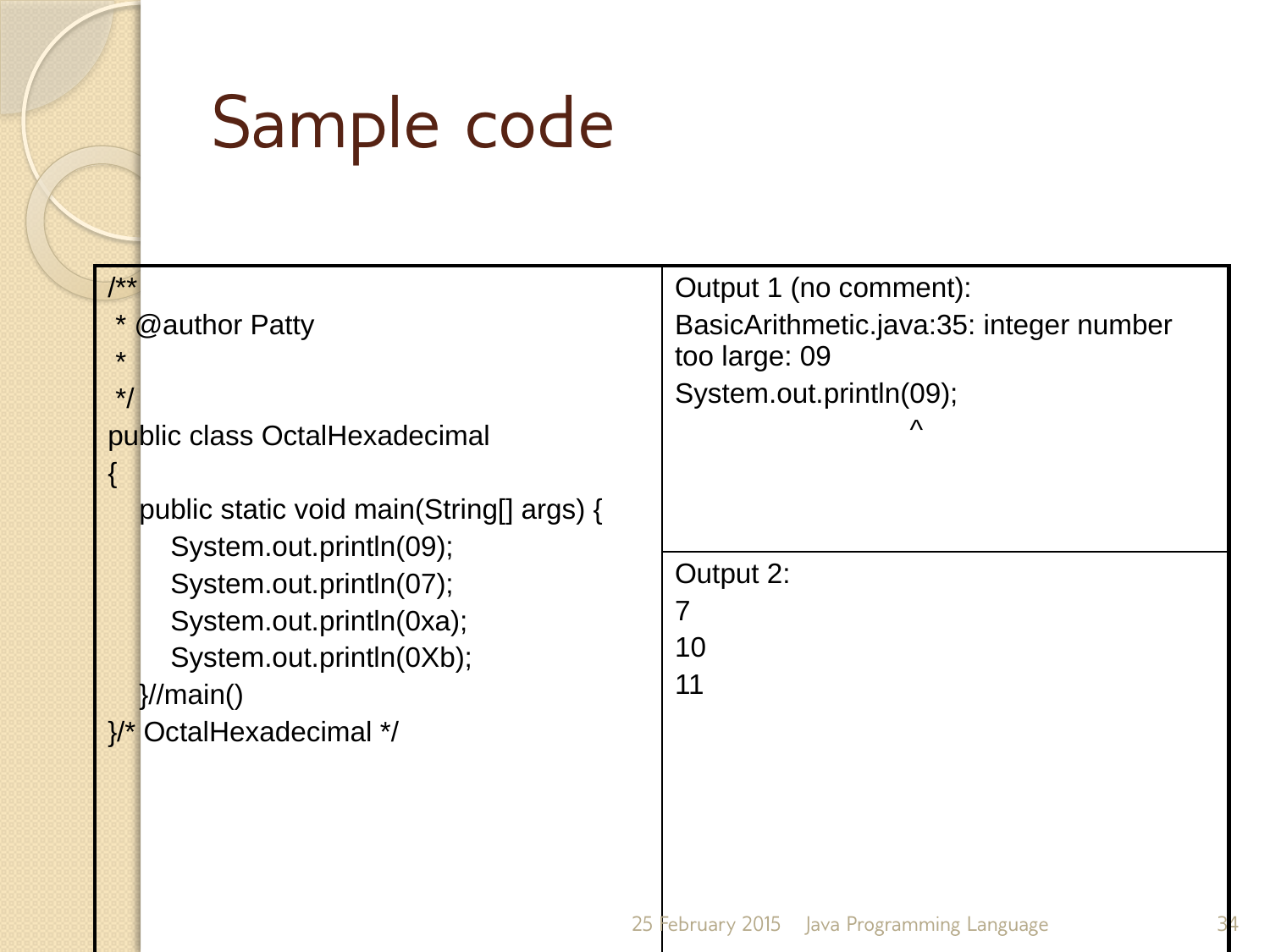

# Sample code
| /\*\* \* @author Patty \* \*/ public class OctalHexadecimal { public static void main(String[] args) { System.out.println(09); System.out.println(07); System.out.println(0xa); System.out.println(0Xb); }//main() }/\* OctalHexadecimal \*/ | Output 1 (no comment): BasicArithmetic.java:35: integer number too large: 09 System.out.println(09); ^ |
| --- | --- |
|  | Output 2: 7 10 11 |
25 February 2015
Java Programming Language
34